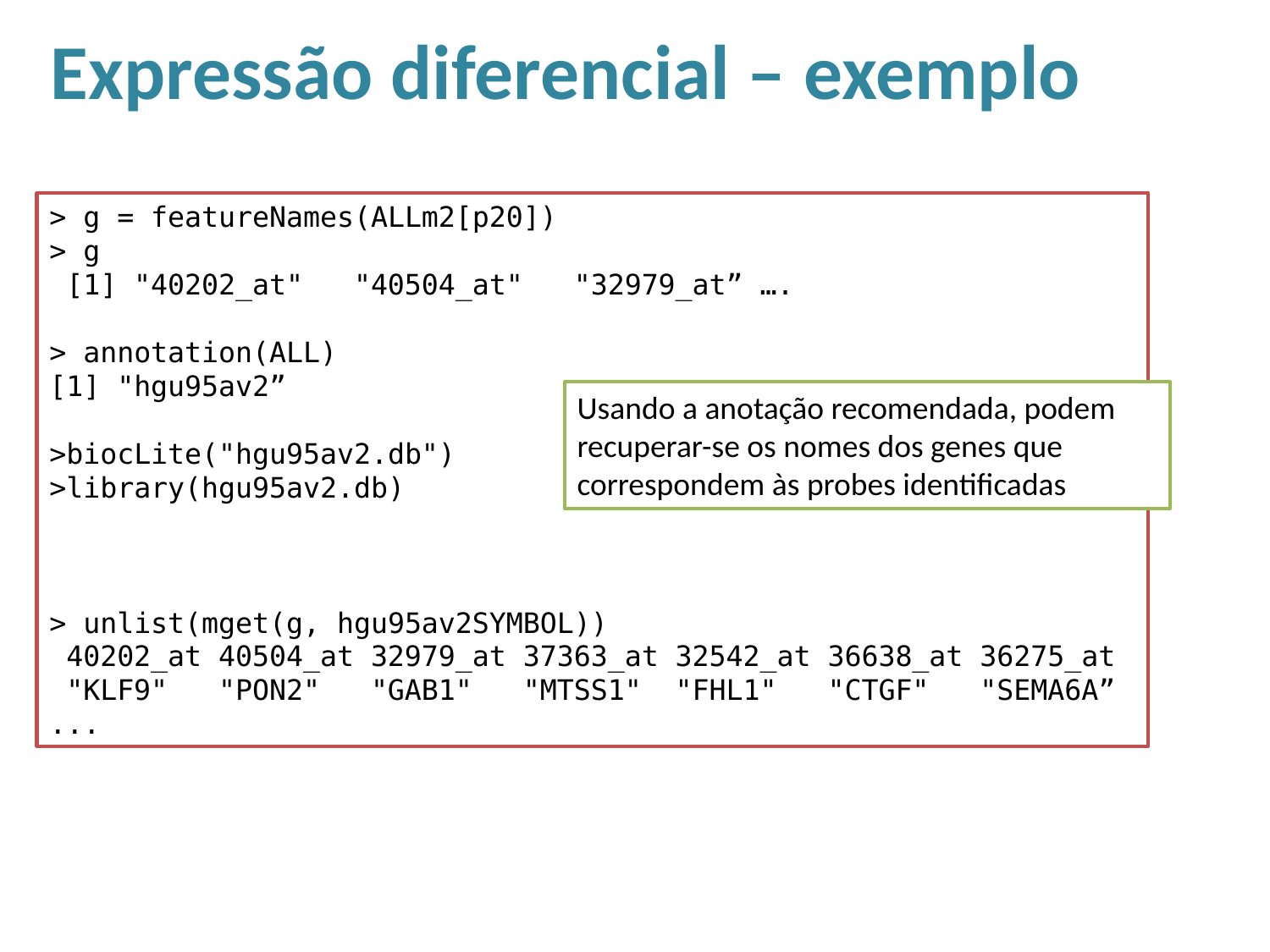

# Expressão diferencial – exemplo
> g = featureNames(ALLm2[p20])
> g
 [1] "40202_at"   "40504_at"   "32979_at” ….

> annotation(ALL)
[1] "hgu95av2”

>biocLite("hgu95av2.db")
>library(hgu95av2.db)

> unlist(mget(g, hgu95av2SYMBOL))
 40202_at 40504_at 32979_at 37363_at 32542_at 36638_at 36275_at
 "KLF9"   "PON2"   "GAB1"   "MTSS1"  "FHL1"   "CTGF"   "SEMA6A”
...
Usando a anotação recomendada, podem recuperar-se os nomes dos genes que correspondem às probes identificadas